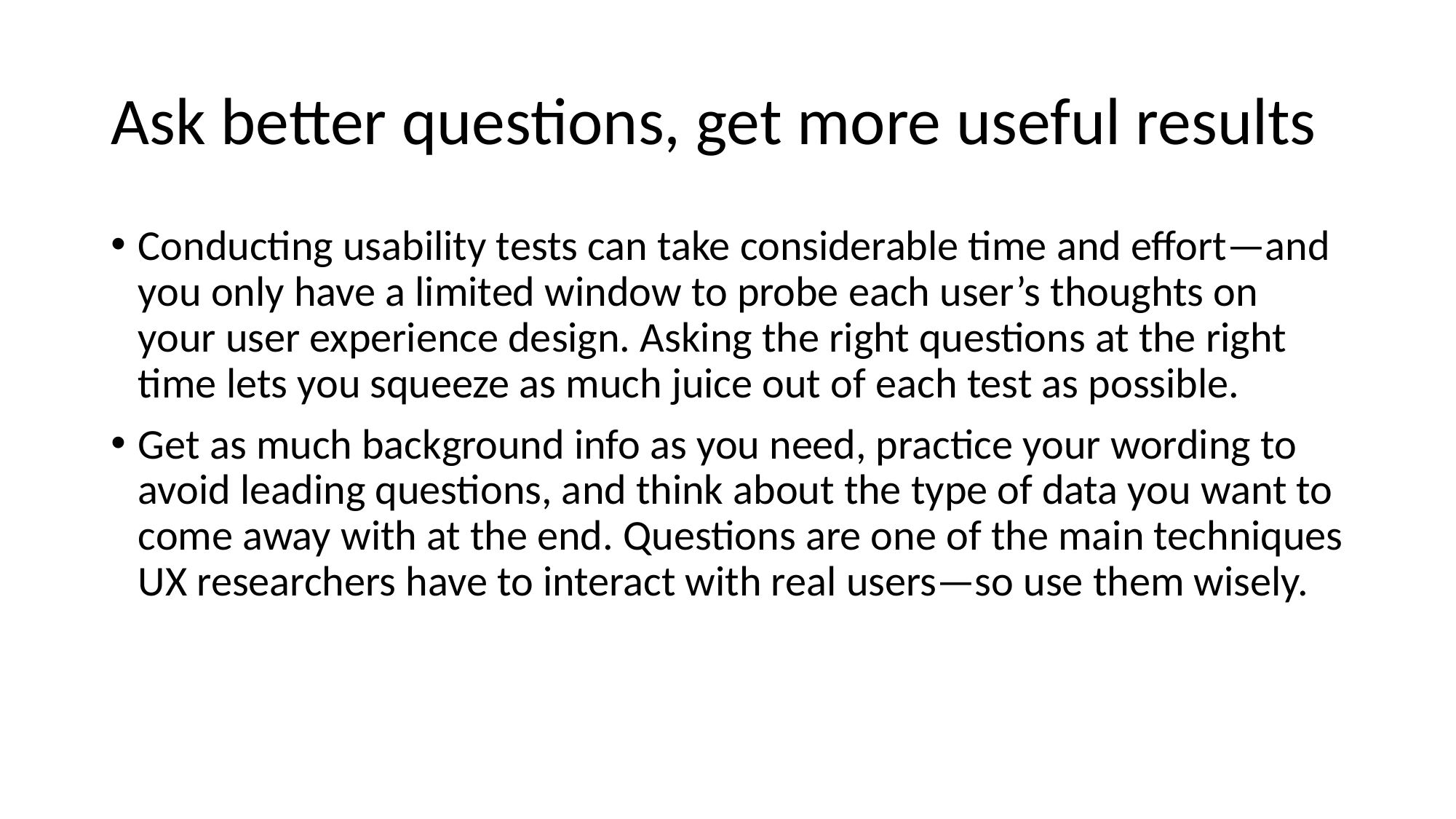

# Ask better questions, get more useful results
Conducting usability tests can take considerable time and effort—and you only have a limited window to probe each user’s thoughts on your user experience design. Asking the right questions at the right time lets you squeeze as much juice out of each test as possible.
Get as much background info as you need, practice your wording to avoid leading questions, and think about the type of data you want to come away with at the end. Questions are one of the main techniques UX researchers have to interact with real users—so use them wisely.